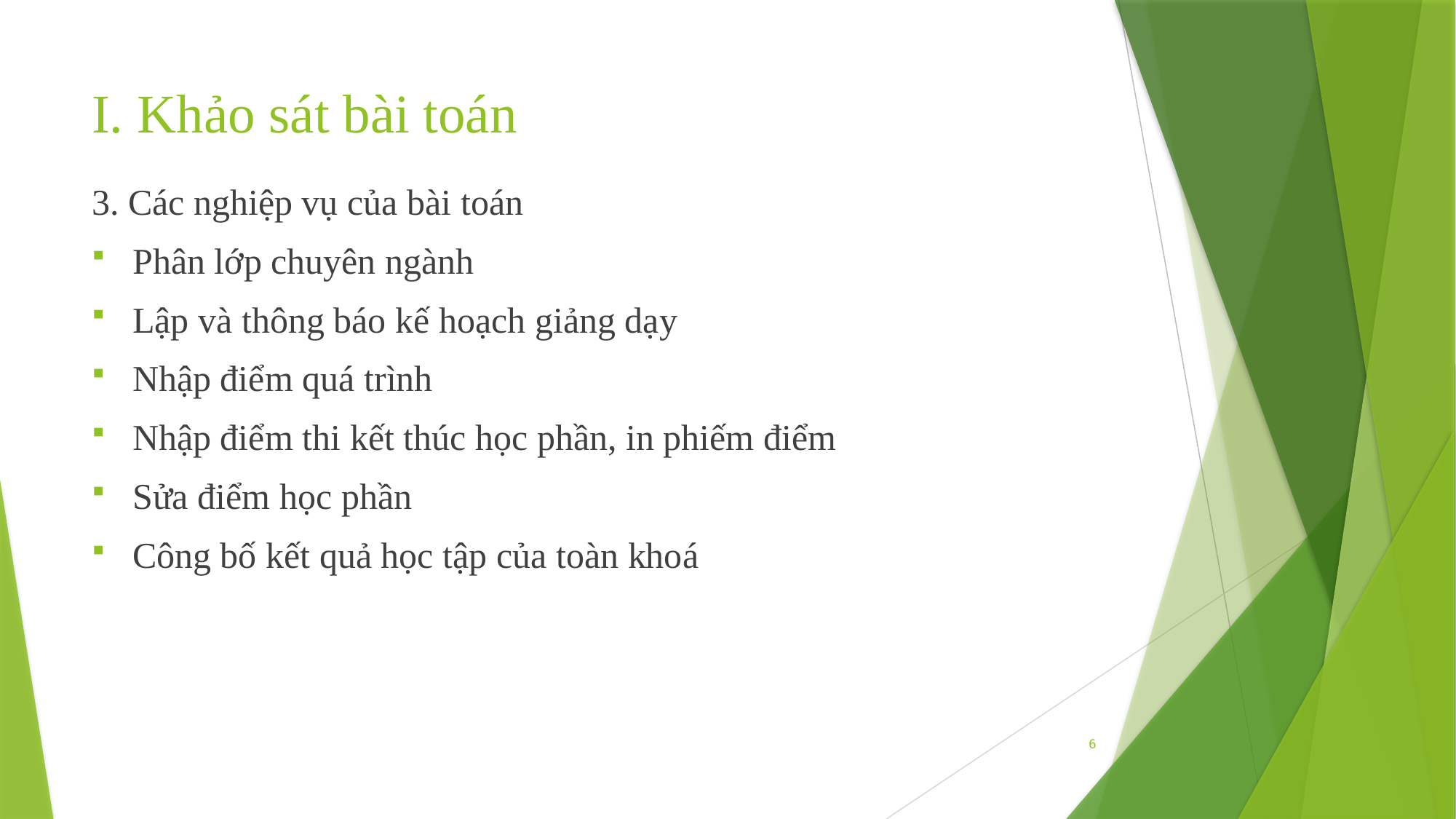

# I. Khảo sát bài toán
3. Các nghiệp vụ của bài toán
Phân lớp chuyên ngành
Lập và thông báo kế hoạch giảng dạy
Nhập điểm quá trình
Nhập điểm thi kết thúc học phần, in phiếm điểm
Sửa điểm học phần
Công bố kết quả học tập của toàn khoá

6